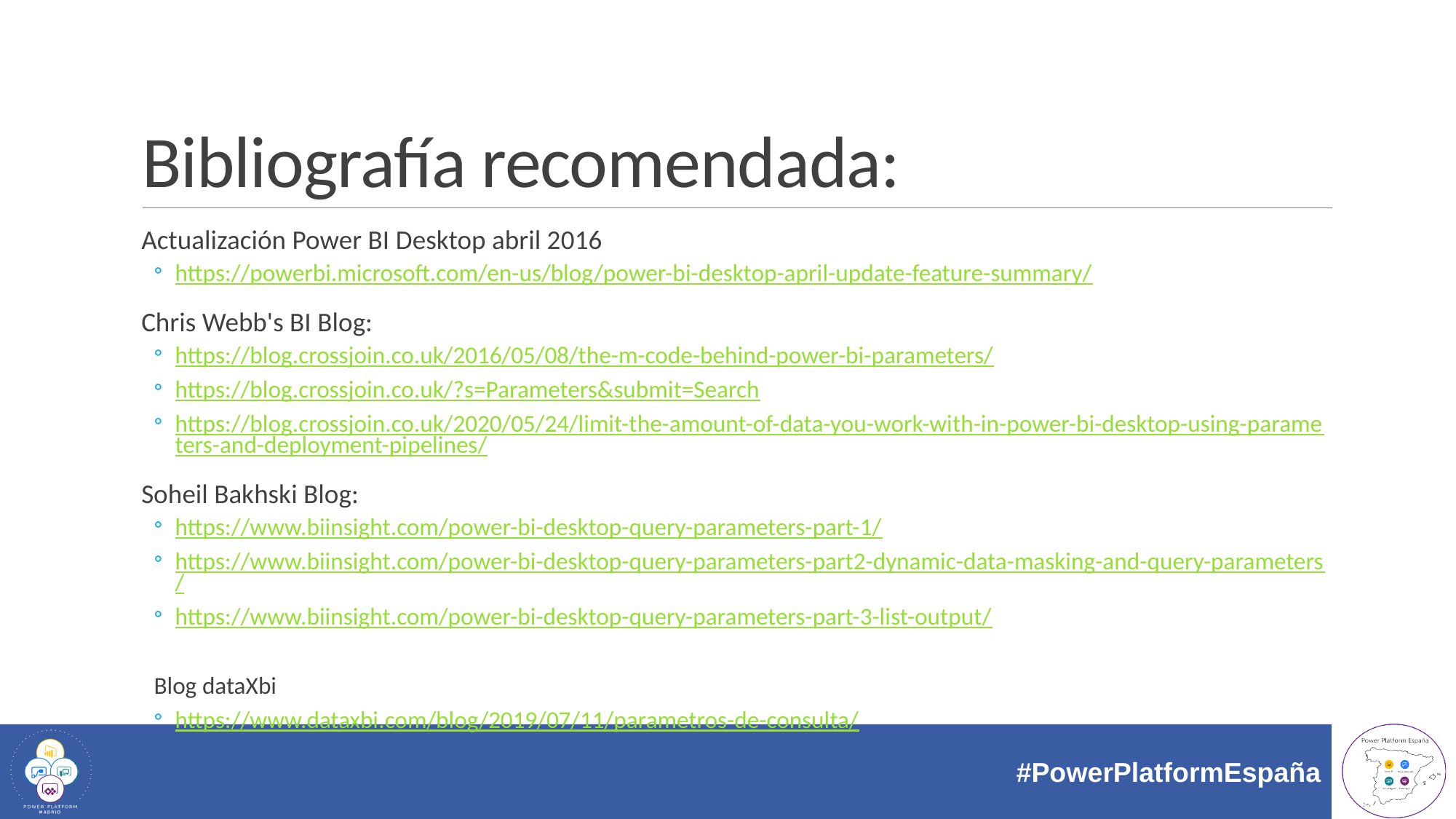

# Bibliografía recomendada:
Actualización Power BI Desktop abril 2016
https://powerbi.microsoft.com/en-us/blog/power-bi-desktop-april-update-feature-summary/
Chris Webb's BI Blog:
https://blog.crossjoin.co.uk/2016/05/08/the-m-code-behind-power-bi-parameters/
https://blog.crossjoin.co.uk/?s=Parameters&submit=Search
https://blog.crossjoin.co.uk/2020/05/24/limit-the-amount-of-data-you-work-with-in-power-bi-desktop-using-parameters-and-deployment-pipelines/
Soheil Bakhski Blog:
https://www.biinsight.com/power-bi-desktop-query-parameters-part-1/
https://www.biinsight.com/power-bi-desktop-query-parameters-part2-dynamic-data-masking-and-query-parameters/
https://www.biinsight.com/power-bi-desktop-query-parameters-part-3-list-output/

Blog dataXbi
https://www.dataxbi.com/blog/2019/07/11/parametros-de-consulta/